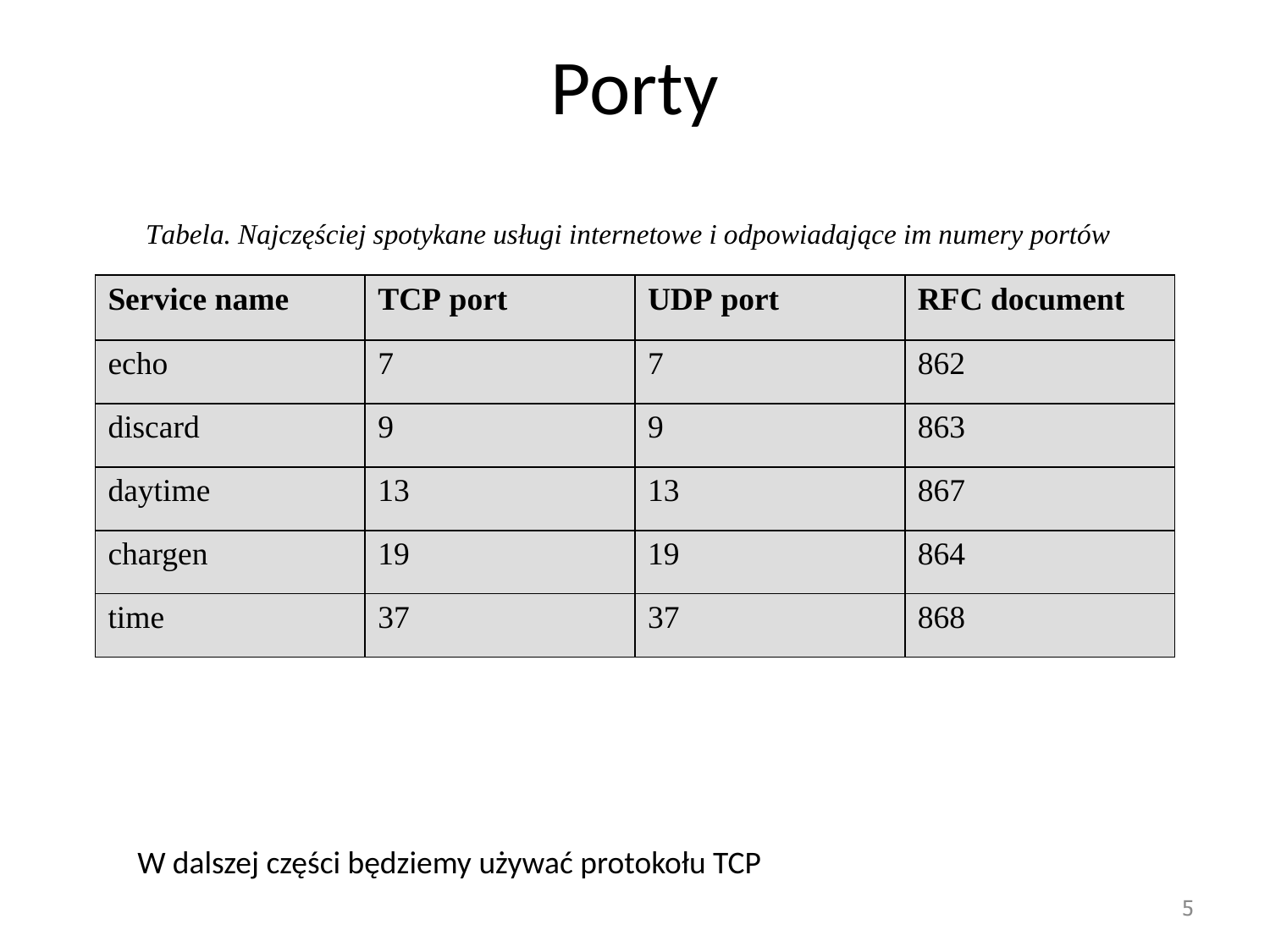

# Porty
Tabela. Najczęściej spotykane usługi internetowe i odpowiadające im numery portów
| Service name | TCP port | UDP port | RFC document |
| --- | --- | --- | --- |
| echo | 7 | 7 | 862 |
| discard | 9 | 9 | 863 |
| daytime | 13 | 13 | 867 |
| chargen | 19 | 19 | 864 |
| time | 37 | 37 | 868 |
W dalszej części będziemy używać protokołu TCP
5